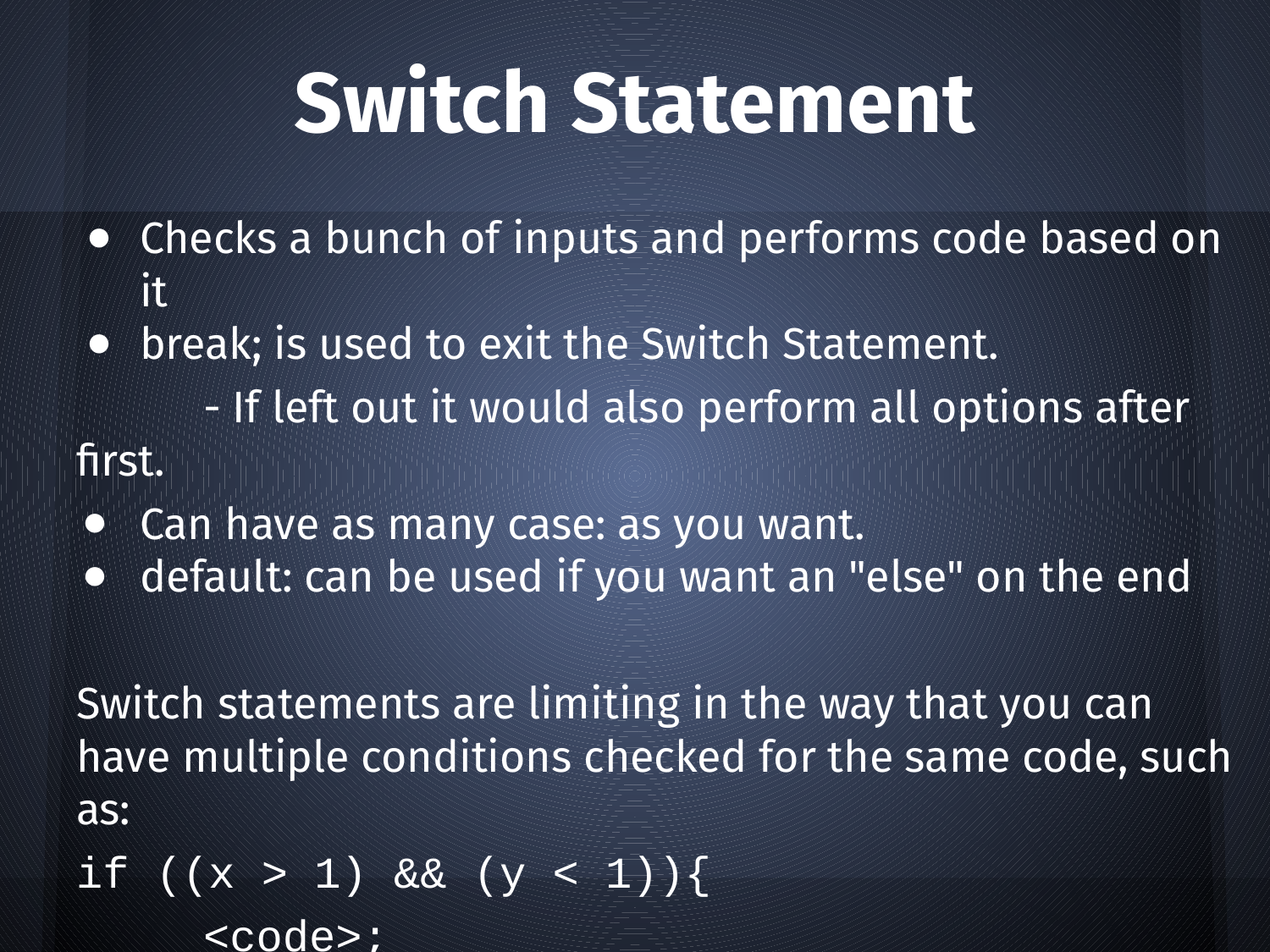

# Switch Statement
Checks a bunch of inputs and performs code based on it
break; is used to exit the Switch Statement.
	- If left out it would also perform all options after first.
Can have as many case: as you want.
default: can be used if you want an "else" on the end

Switch statements are limiting in the way that you can have multiple conditions checked for the same code, such as:
if ((x > 1) && (y < 1)){
	<code>;
}